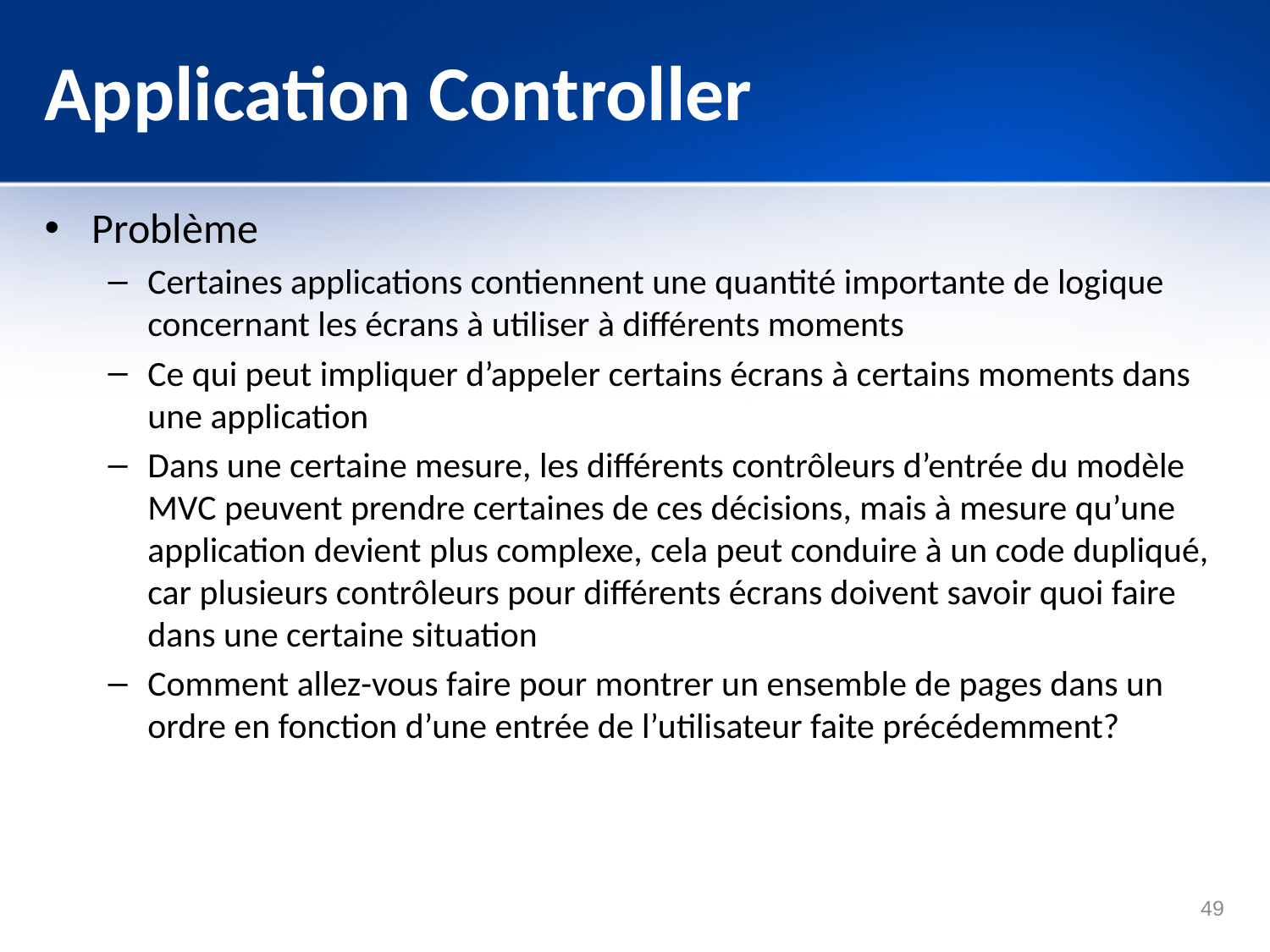

# Application Controller
Problème
Certaines applications contiennent une quantité importante de logique concernant les écrans à utiliser à différents moments
Ce qui peut impliquer d’appeler certains écrans à certains moments dans une application
Dans une certaine mesure, les différents contrôleurs d’entrée du modèle MVC peuvent prendre certaines de ces décisions, mais à mesure qu’une application devient plus complexe, cela peut conduire à un code dupliqué, car plusieurs contrôleurs pour différents écrans doivent savoir quoi faire dans une certaine situation
Comment allez-vous faire pour montrer un ensemble de pages dans un ordre en fonction d’une entrée de l’utilisateur faite précédemment?
49